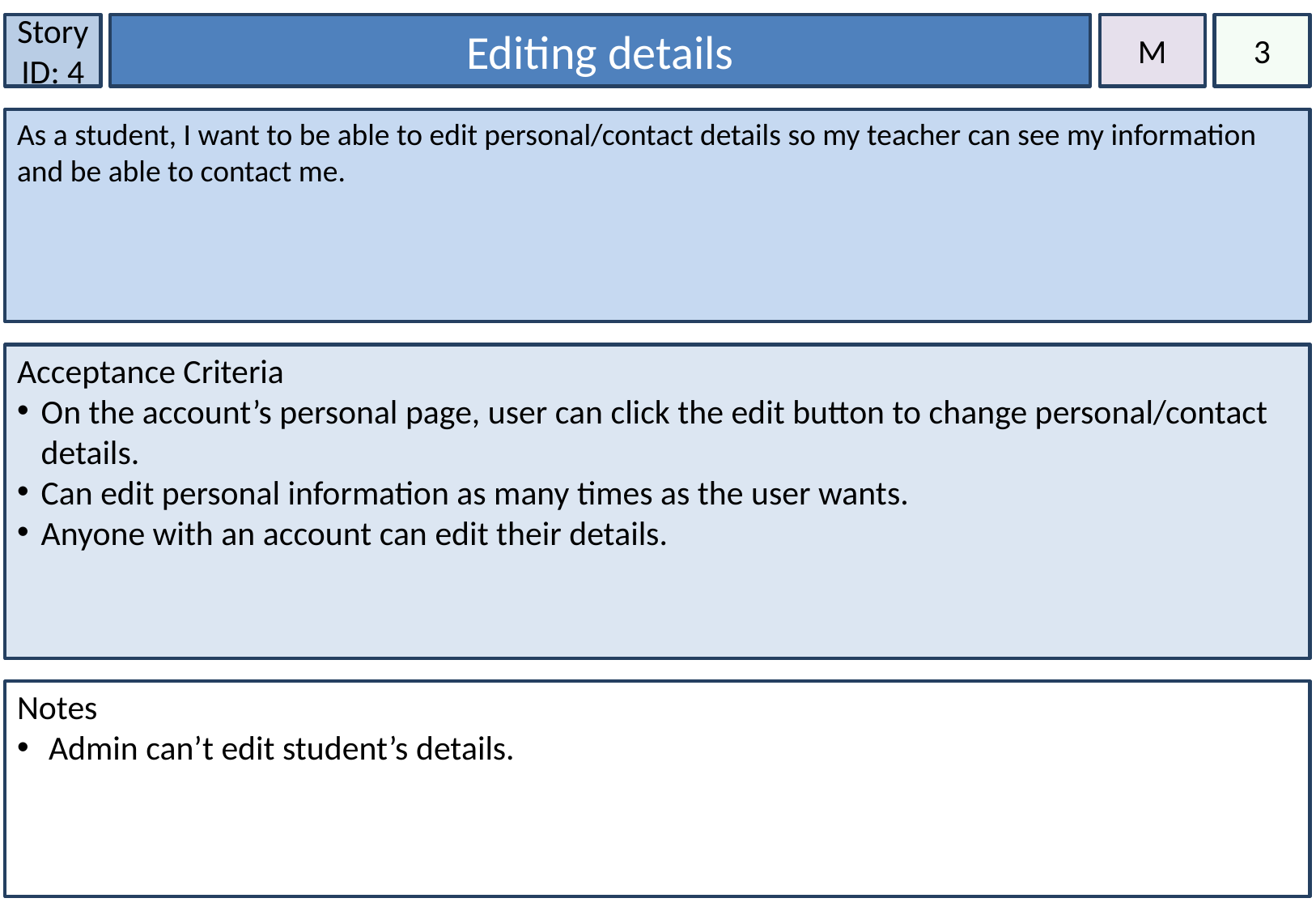

Story ID: 4
Editing details
M
3
As a student, I want to be able to edit personal/contact details so my teacher can see my information and be able to contact me.
Acceptance Criteria
On the account’s personal page, user can click the edit button to change personal/contact details.
Can edit personal information as many times as the user wants.
Anyone with an account can edit their details.

Notes
 Admin can’t edit student’s details.